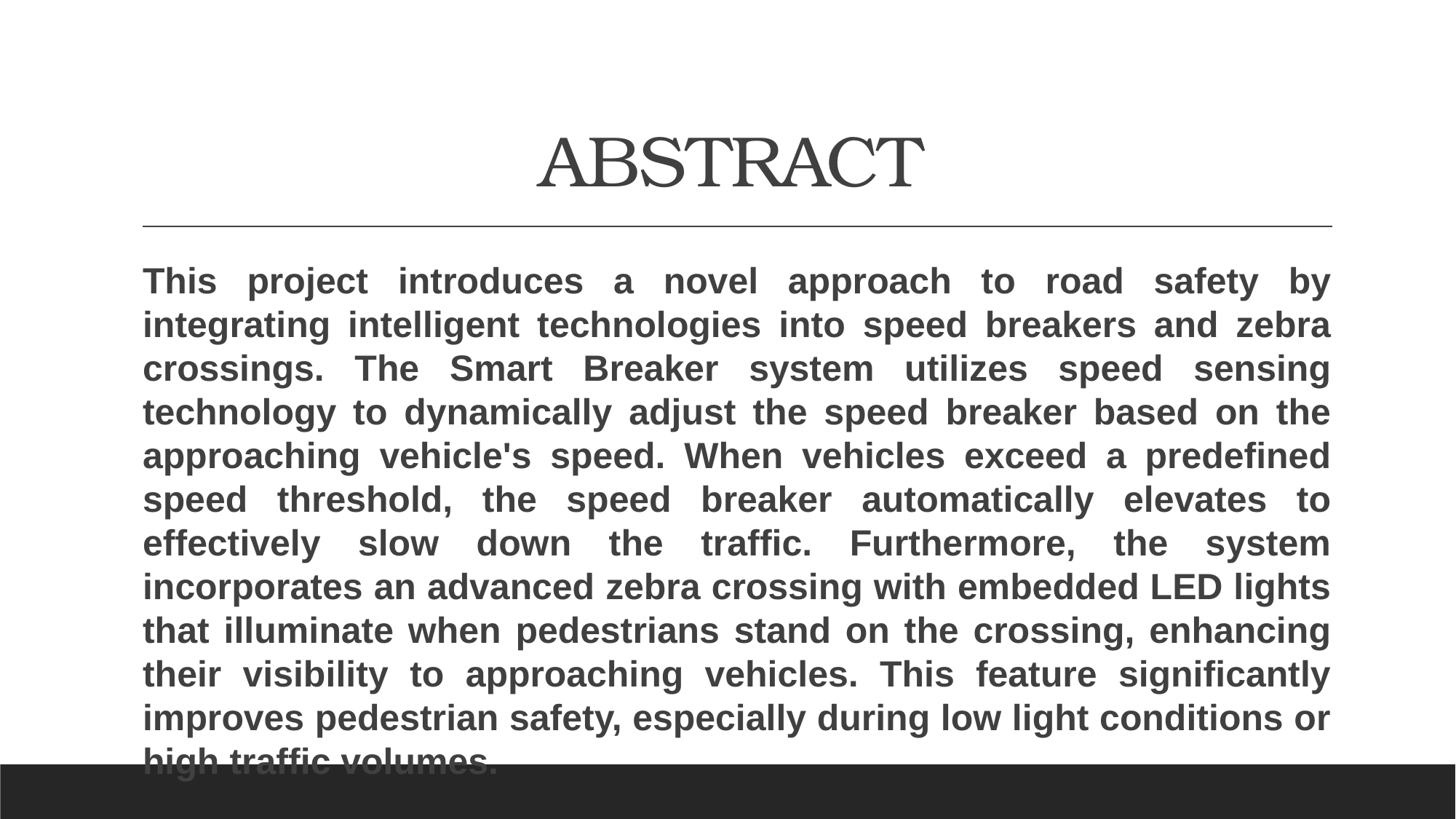

# ABSTRACT
This project introduces a novel approach to road safety by integrating intelligent technologies into speed breakers and zebra crossings. The Smart Breaker system utilizes speed sensing technology to dynamically adjust the speed breaker based on the approaching vehicle's speed. When vehicles exceed a predefined speed threshold, the speed breaker automatically elevates to effectively slow down the traffic. Furthermore, the system incorporates an advanced zebra crossing with embedded LED lights that illuminate when pedestrians stand on the crossing, enhancing their visibility to approaching vehicles. This feature significantly improves pedestrian safety, especially during low light conditions or high traffic volumes.